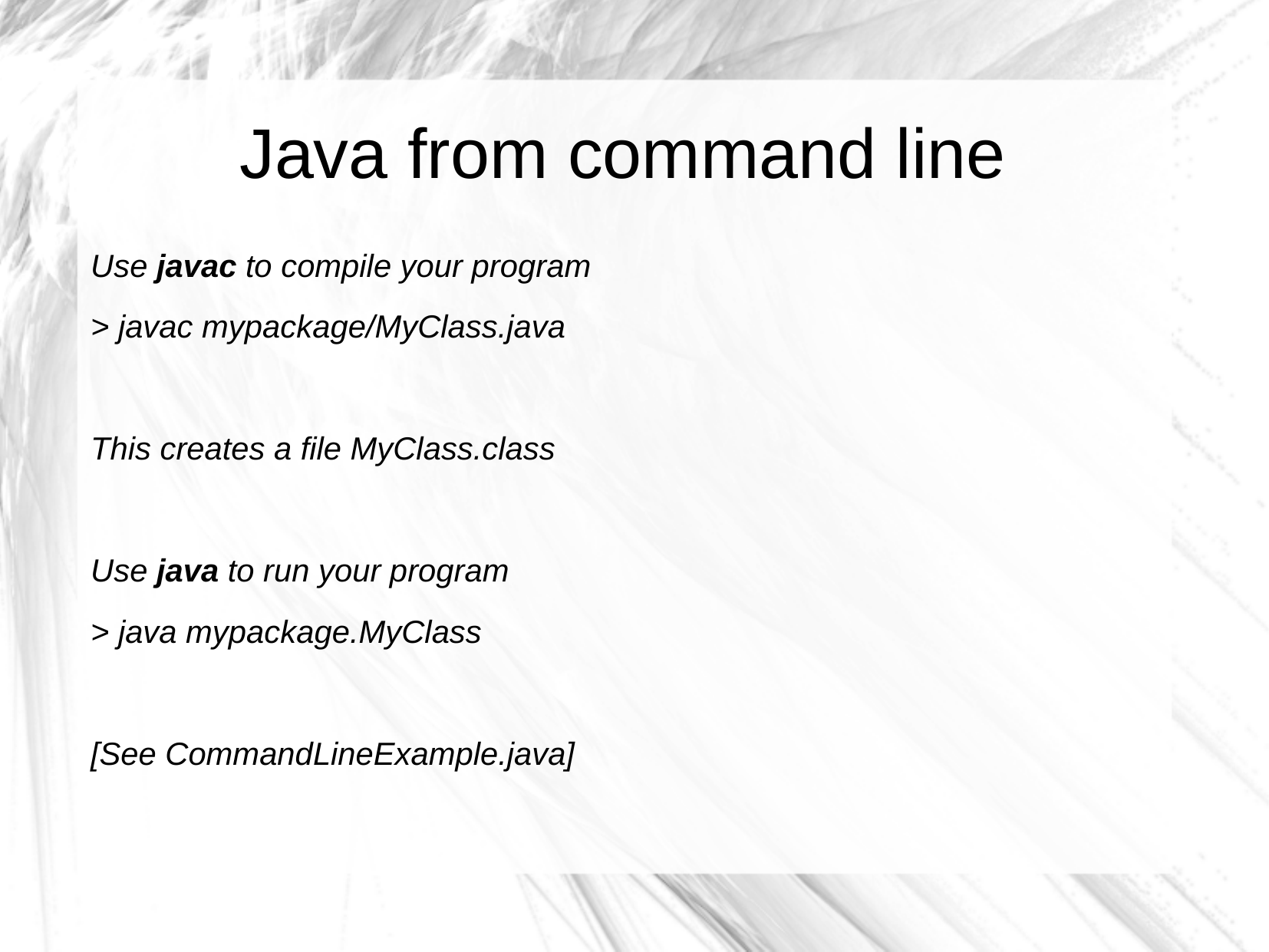

Java from command line
Use javac to compile your program
> javac mypackage/MyClass.java

This creates a file MyClass.class

Use java to run your program
> java mypackage.MyClass

[See CommandLineExample.java]